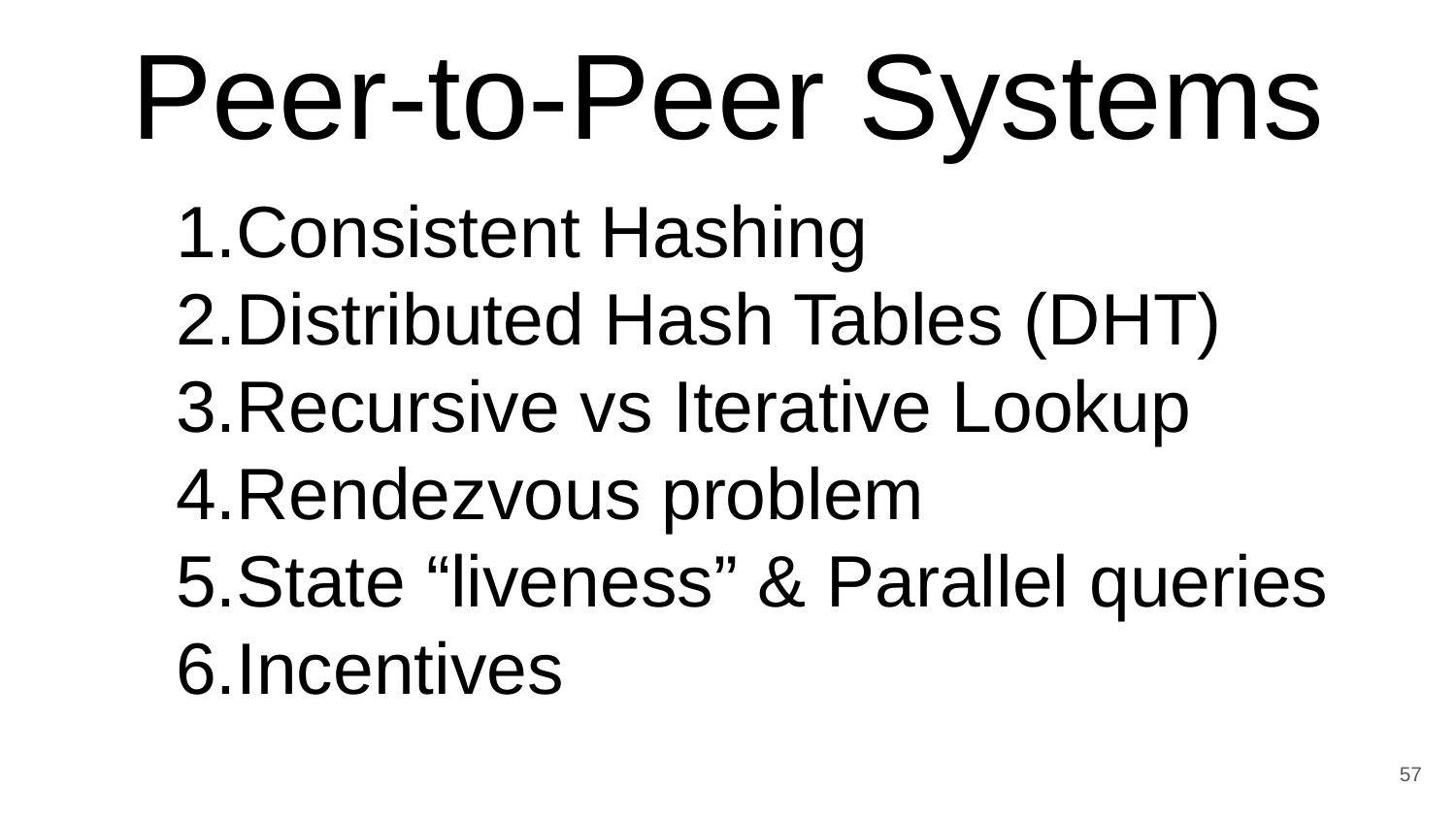

# Peer-to-Peer Systems
Consistent Hashing
Distributed Hash Tables (DHT)
Recursive vs Iterative Lookup
Rendezvous problem
State “liveness” & Parallel queries
Incentives
57